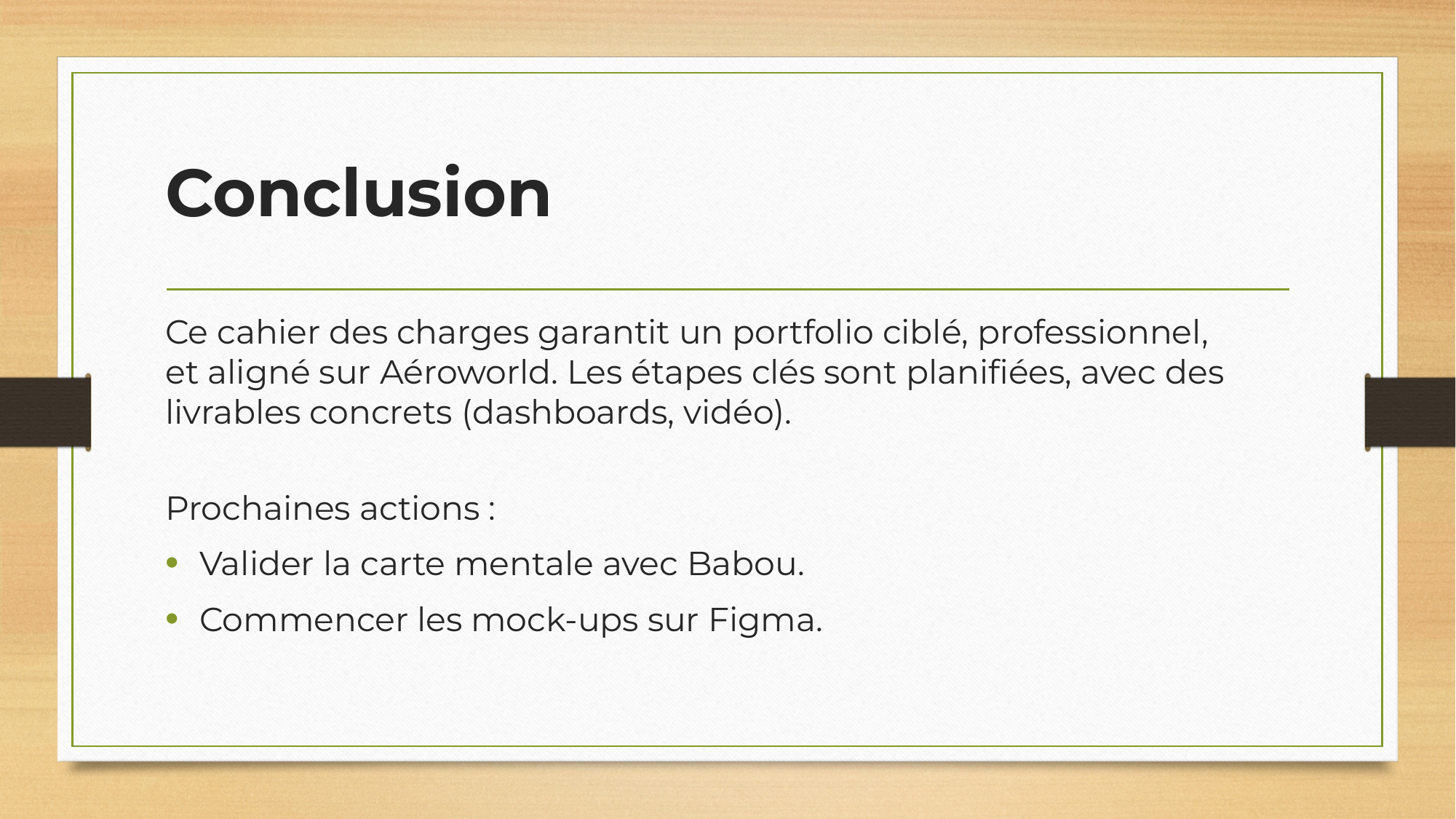

# Conclusion
Ce cahier des charges garantit un portfolio ciblé, professionnel, et aligné sur Aéroworld. Les étapes clés sont planifiées, avec des livrables concrets (dashboards, vidéo).
Prochaines actions :
Valider la carte mentale avec Babou.
Commencer les mock-ups sur Figma.